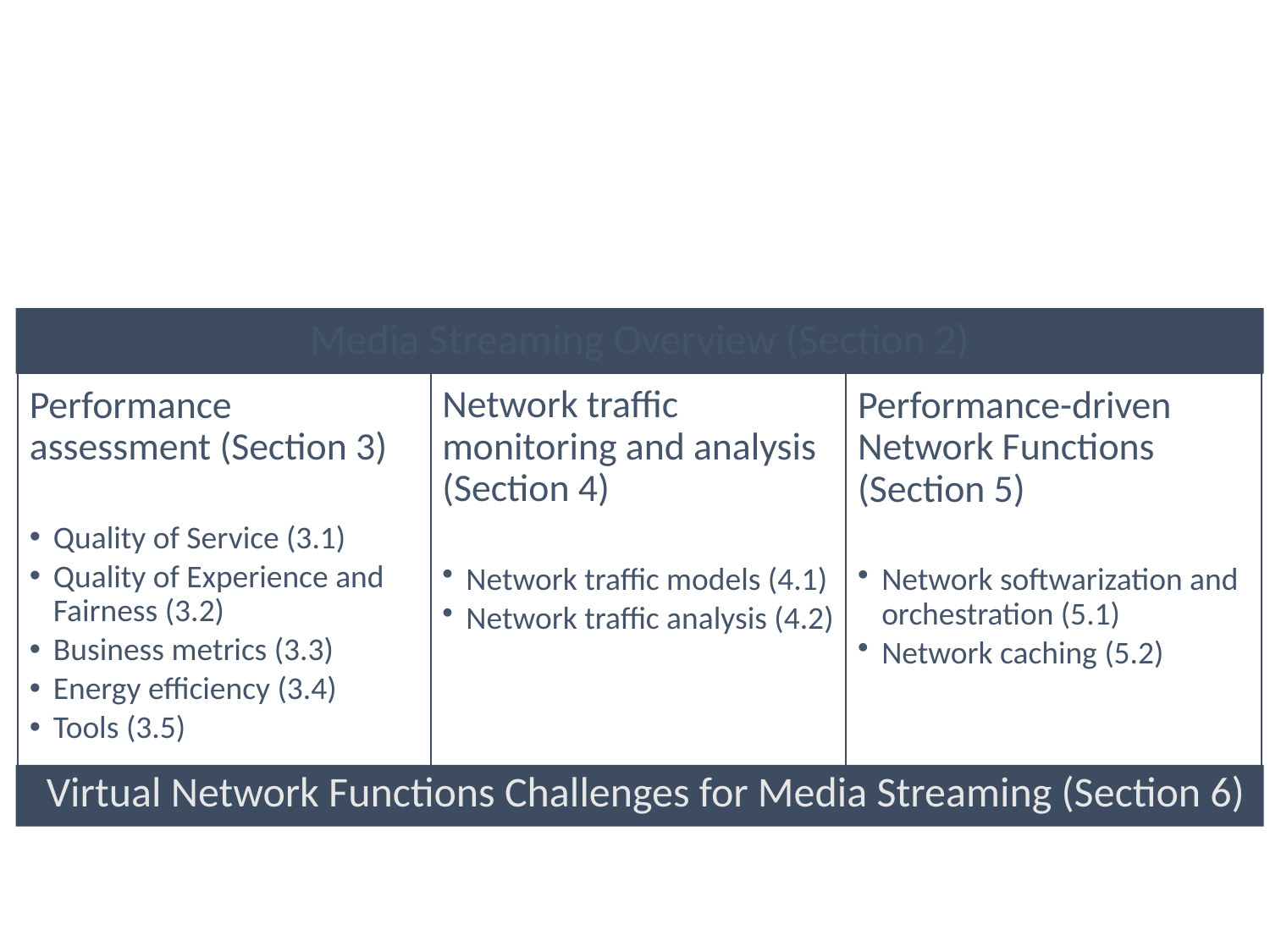

Media Streaming Overview (Section 2)
Performance assessment (Section 3)

Quality of Service (3.1)
Quality of Experience and Fairness (3.2)
Business metrics (3.3)
Energy efficiency (3.4)
Tools (3.5)
Network traffic monitoring and analysis (Section 4)

Network traffic models (4.1)
Network traffic analysis (4.2)
Performance-driven Network Functions (Section 5)

Network softwarization and  orchestration (5.1)
Network caching (5.2)

Virtual Network Functions Challenges for Media Streaming (Section 6)